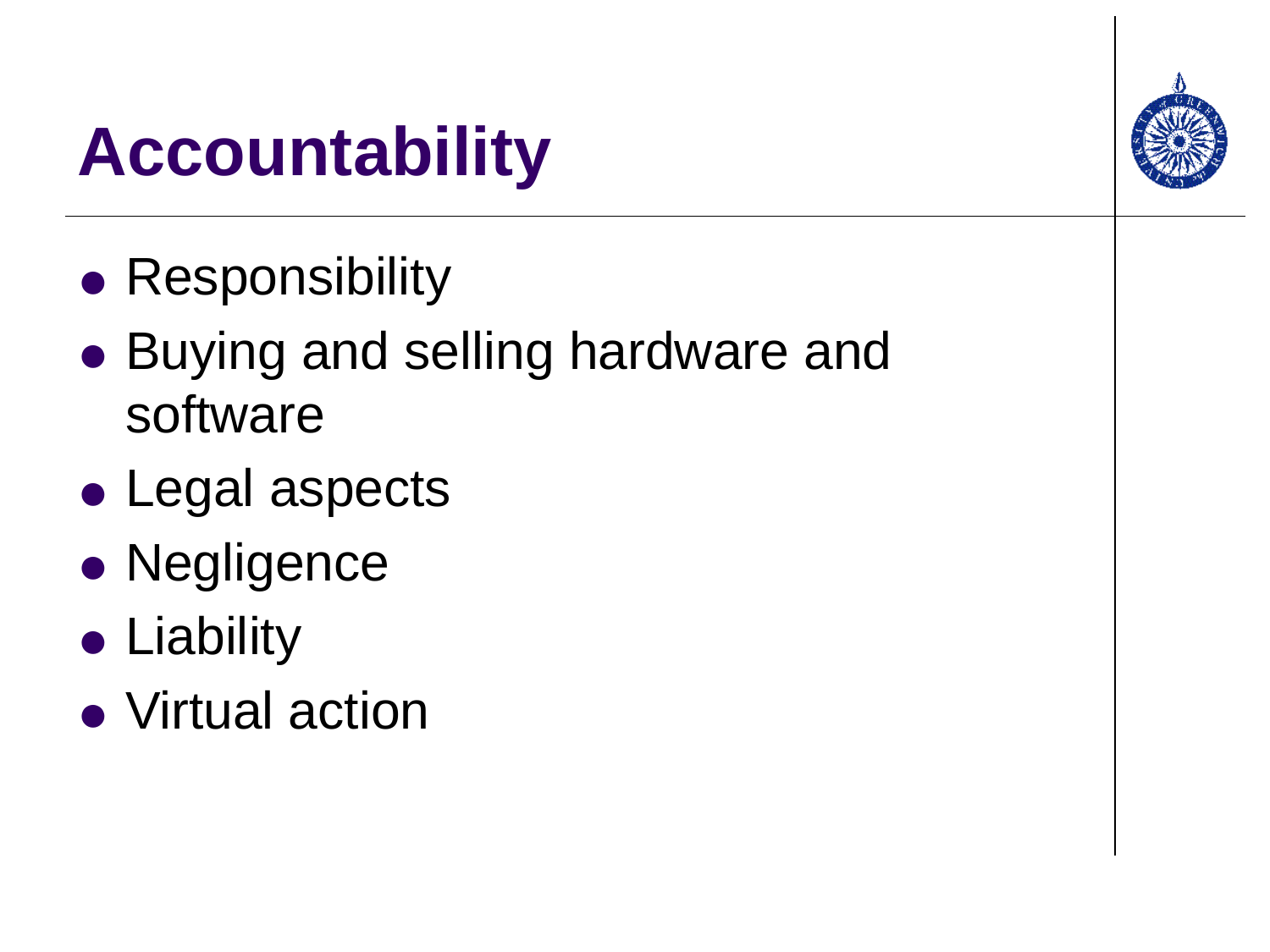

# Accountability
Responsibility
Buying and selling hardware and software
Legal aspects
Negligence
Liability
Virtual action